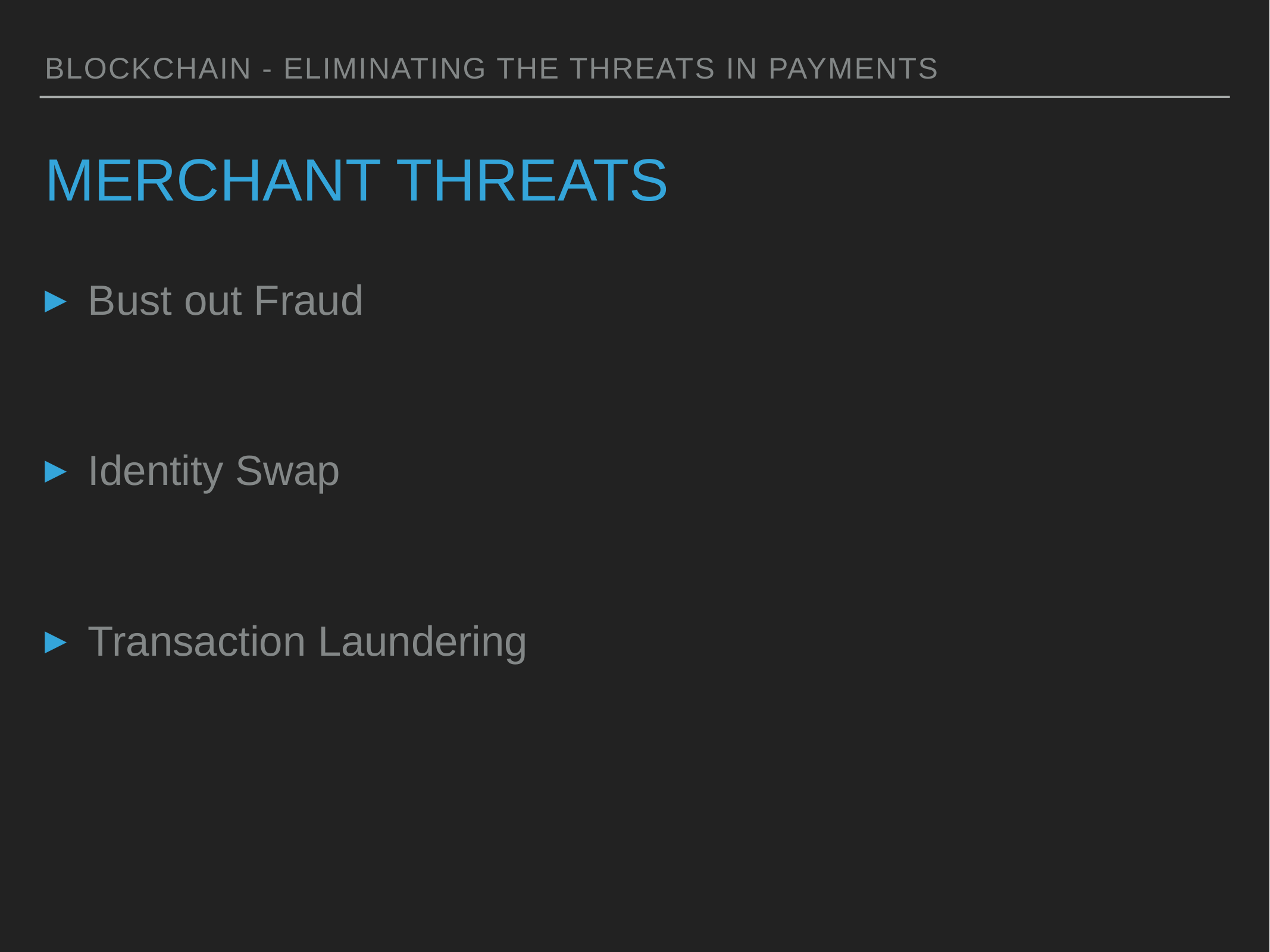

BLOCKCHAIN - ELIMINATING THE THREATS IN PAYMENTS
# MERCHANT THREATS
Bust out Fraud

Identity Swap

Transaction Laundering